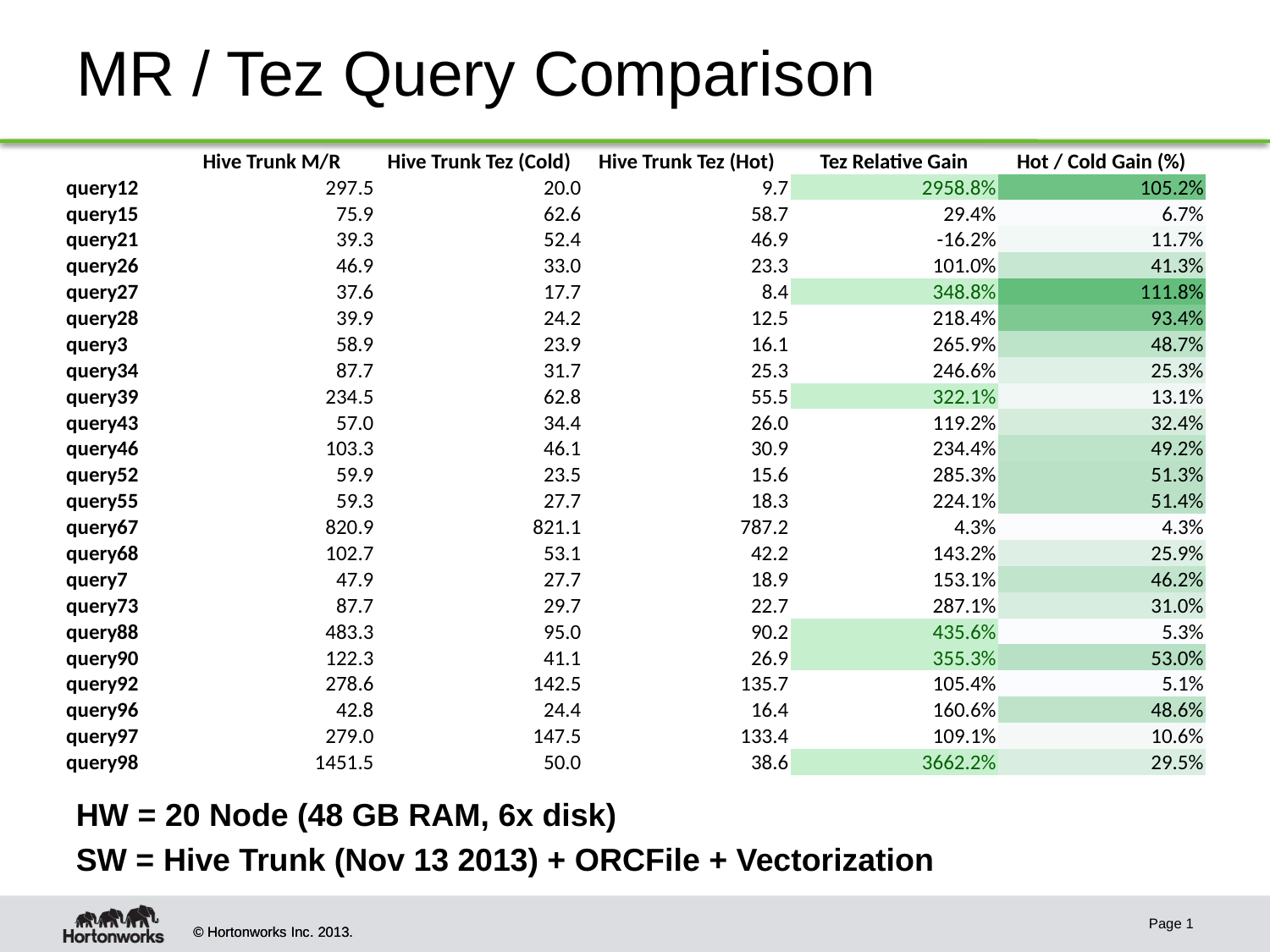

# MR / Tez Query Comparison
|  | Hive Trunk M/R | Hive Trunk Tez (Cold) | Hive Trunk Tez (Hot) | Tez Relative Gain | Hot / Cold Gain (%) |
| --- | --- | --- | --- | --- | --- |
| query12 | 297.5 | 20.0 | 9.7 | 2958.8% | 105.2% |
| query15 | 75.9 | 62.6 | 58.7 | 29.4% | 6.7% |
| query21 | 39.3 | 52.4 | 46.9 | -16.2% | 11.7% |
| query26 | 46.9 | 33.0 | 23.3 | 101.0% | 41.3% |
| query27 | 37.6 | 17.7 | 8.4 | 348.8% | 111.8% |
| query28 | 39.9 | 24.2 | 12.5 | 218.4% | 93.4% |
| query3 | 58.9 | 23.9 | 16.1 | 265.9% | 48.7% |
| query34 | 87.7 | 31.7 | 25.3 | 246.6% | 25.3% |
| query39 | 234.5 | 62.8 | 55.5 | 322.1% | 13.1% |
| query43 | 57.0 | 34.4 | 26.0 | 119.2% | 32.4% |
| query46 | 103.3 | 46.1 | 30.9 | 234.4% | 49.2% |
| query52 | 59.9 | 23.5 | 15.6 | 285.3% | 51.3% |
| query55 | 59.3 | 27.7 | 18.3 | 224.1% | 51.4% |
| query67 | 820.9 | 821.1 | 787.2 | 4.3% | 4.3% |
| query68 | 102.7 | 53.1 | 42.2 | 143.2% | 25.9% |
| query7 | 47.9 | 27.7 | 18.9 | 153.1% | 46.2% |
| query73 | 87.7 | 29.7 | 22.7 | 287.1% | 31.0% |
| query88 | 483.3 | 95.0 | 90.2 | 435.6% | 5.3% |
| query90 | 122.3 | 41.1 | 26.9 | 355.3% | 53.0% |
| query92 | 278.6 | 142.5 | 135.7 | 105.4% | 5.1% |
| query96 | 42.8 | 24.4 | 16.4 | 160.6% | 48.6% |
| query97 | 279.0 | 147.5 | 133.4 | 109.1% | 10.6% |
| query98 | 1451.5 | 50.0 | 38.6 | 3662.2% | 29.5% |

HW = 20 Node (48 GB RAM, 6x disk)
SW = Hive Trunk (Nov 13 2013) + ORCFile + Vectorization
Page 1